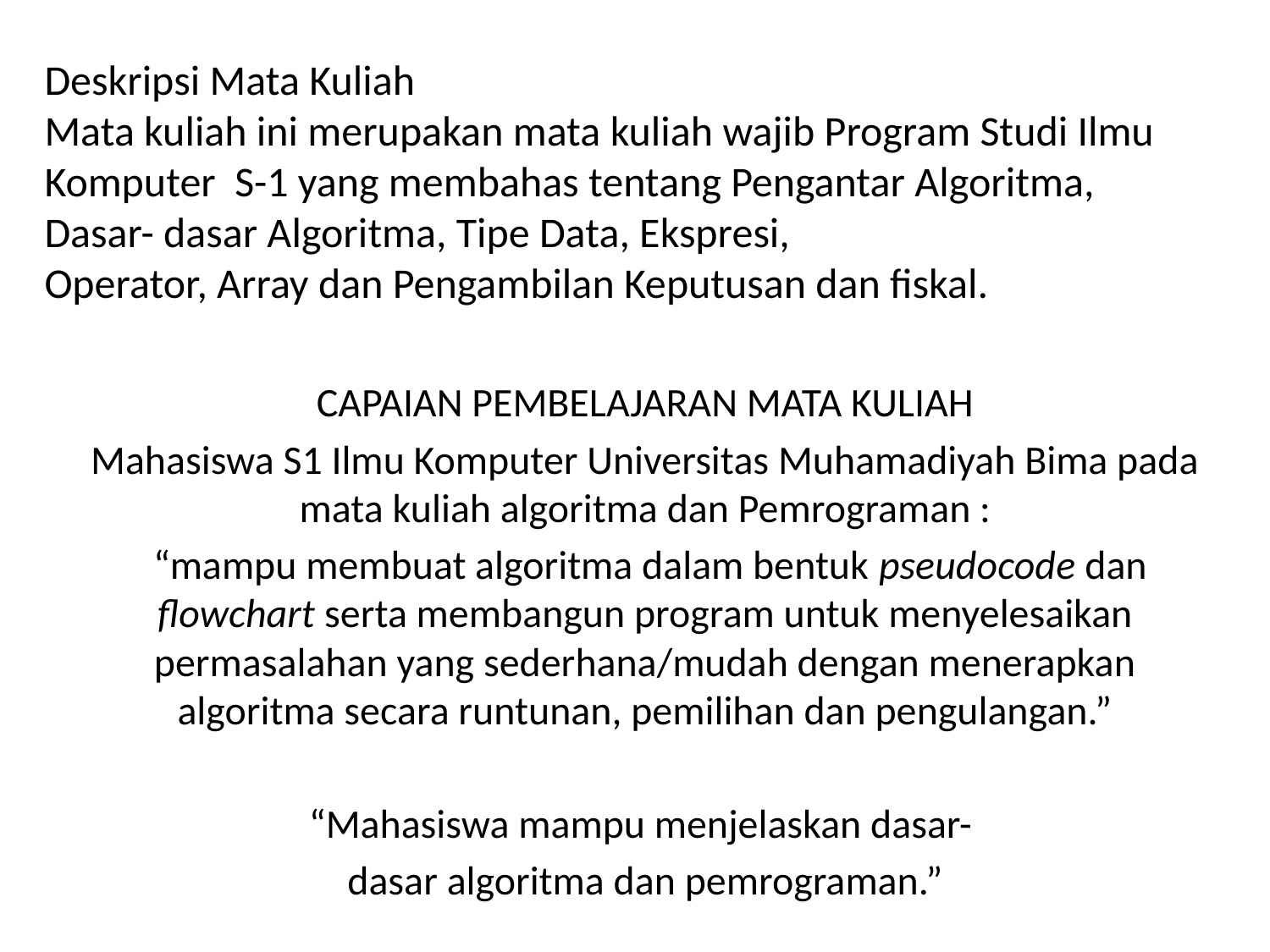

# Deskripsi Mata Kuliah Mata kuliah ini merupakan mata kuliah wajib Program Studi Ilmu Komputer  S-1 yang membahas tentang Pengantar Algoritma, Dasar- dasar Algoritma, Tipe Data, Ekspresi, Operator, Array dan Pengambilan Keputusan dan fiskal.
CAPAIAN PEMBELAJARAN MATA KULIAH
Mahasiswa S1 Ilmu Komputer Universitas Muhamadiyah Bima pada mata kuliah algoritma dan Pemrograman :
 “mampu membuat algoritma dalam bentuk pseudocode dan flowchart serta membangun program untuk menyelesaikan permasalahan yang sederhana/mudah dengan menerapkan algoritma secara runtunan, pemilihan dan pengulangan.”

“Mahasiswa mampu menjelaskan dasar-
dasar algoritma dan pemrograman.”